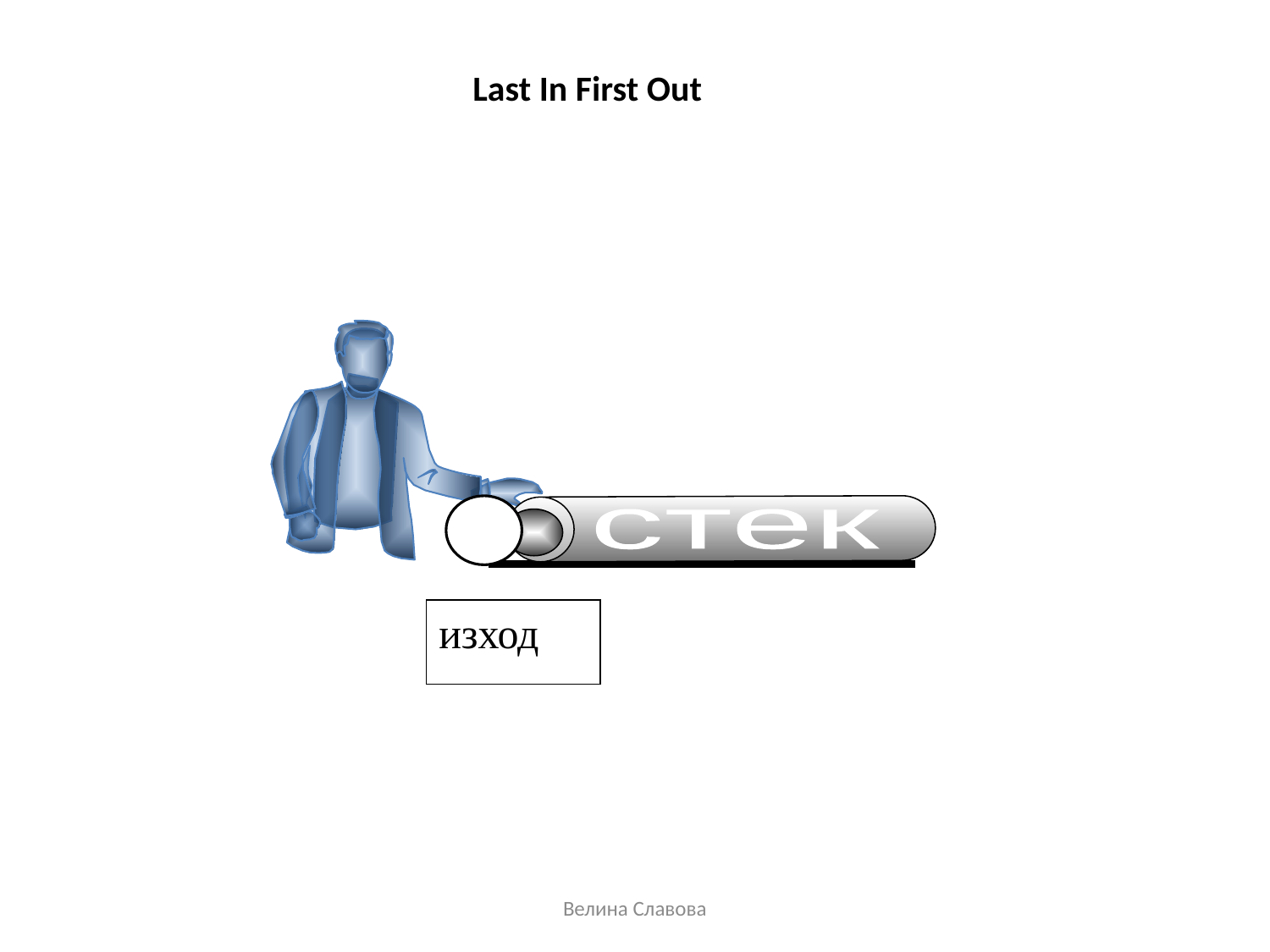

Last In First Out

стек

изход
Велина Славова